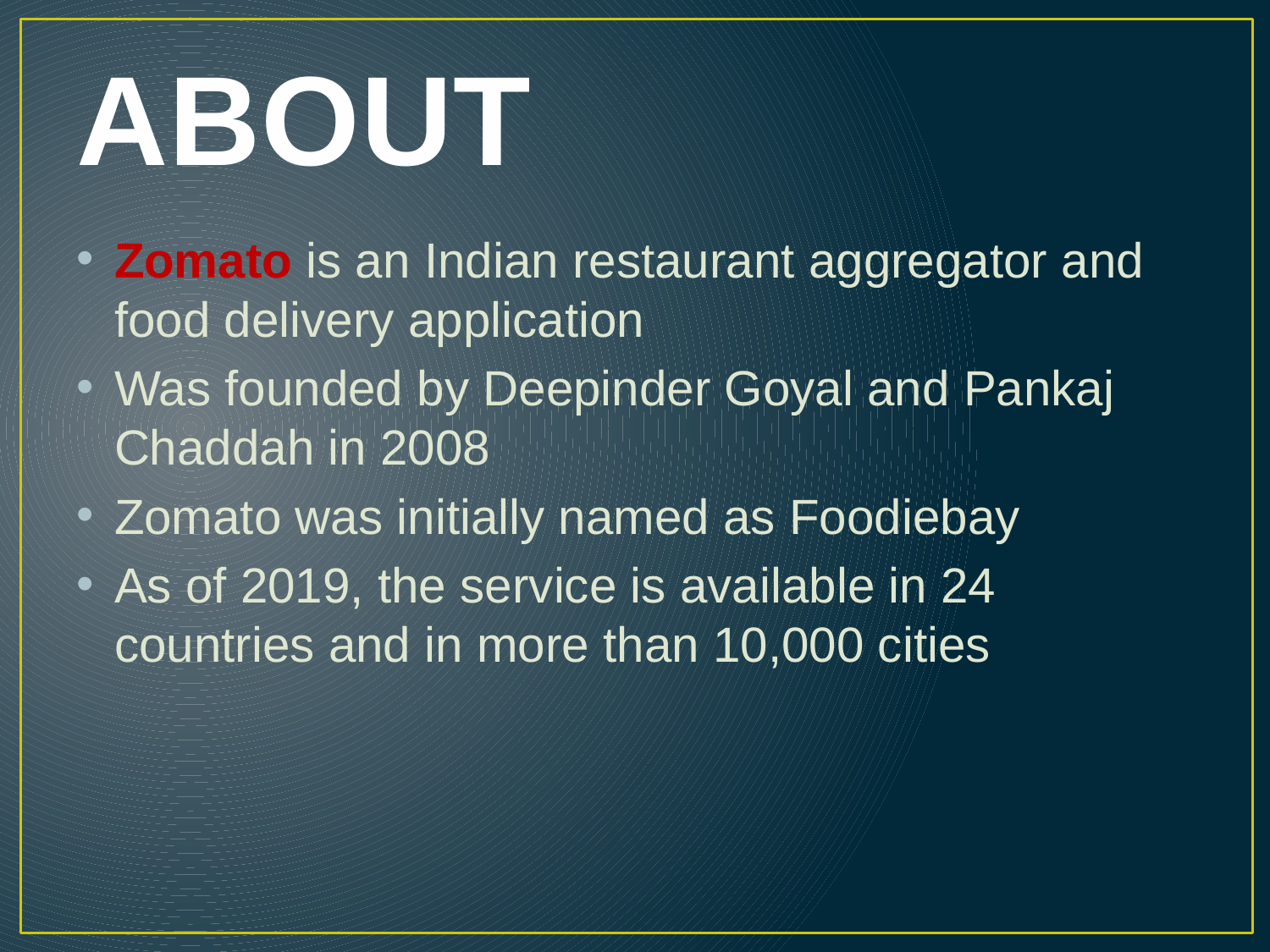

# ABOUT
Zomato is an Indian restaurant aggregator and food delivery application
Was founded by Deepinder Goyal and Pankaj Chaddah in 2008
Zomato was initially named as Foodiebay
As of 2019, the service is available in 24 countries and in more than 10,000 cities